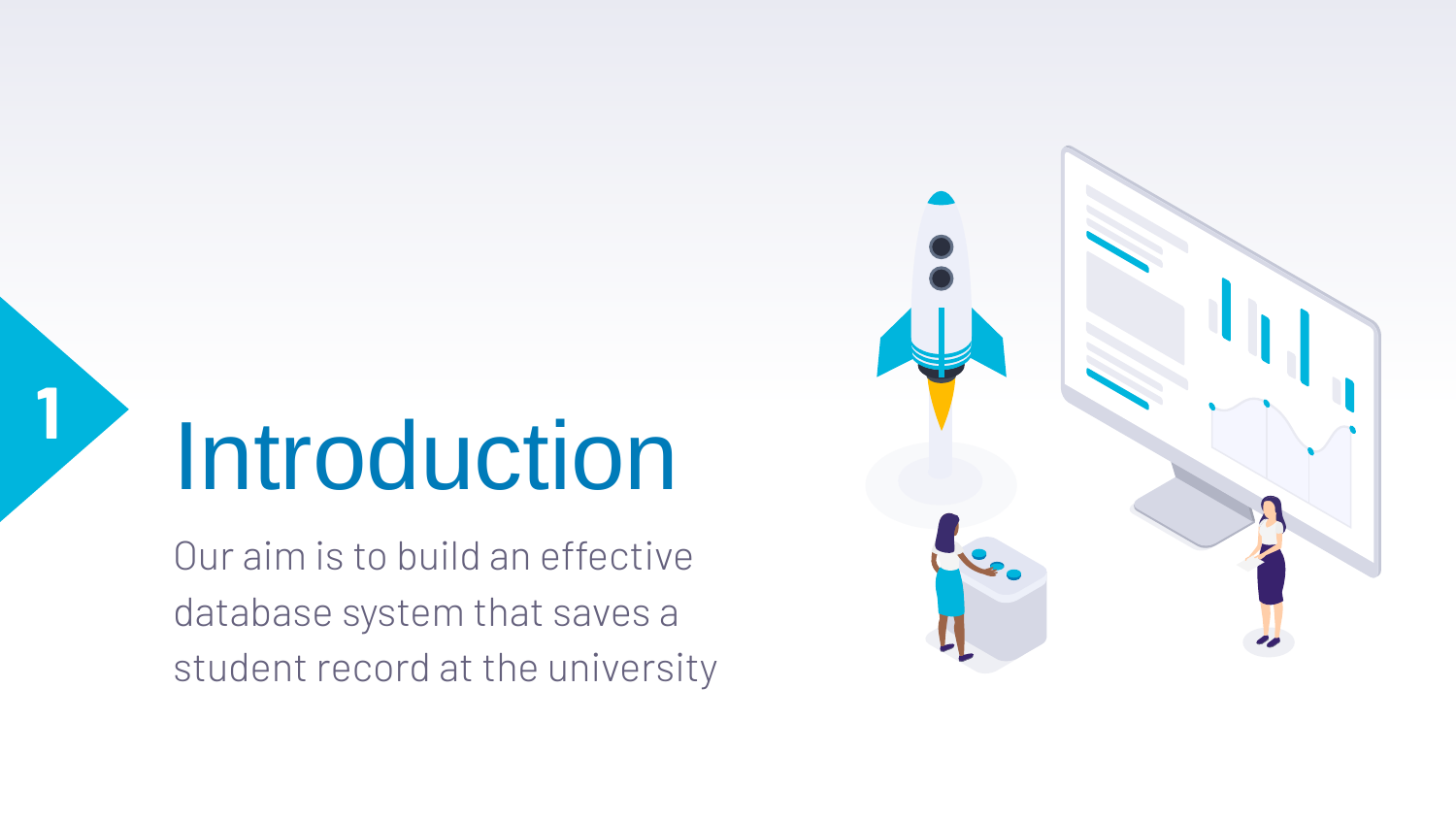

1
# Introduction
Our aim is to build an effective database system that saves a student record at the university